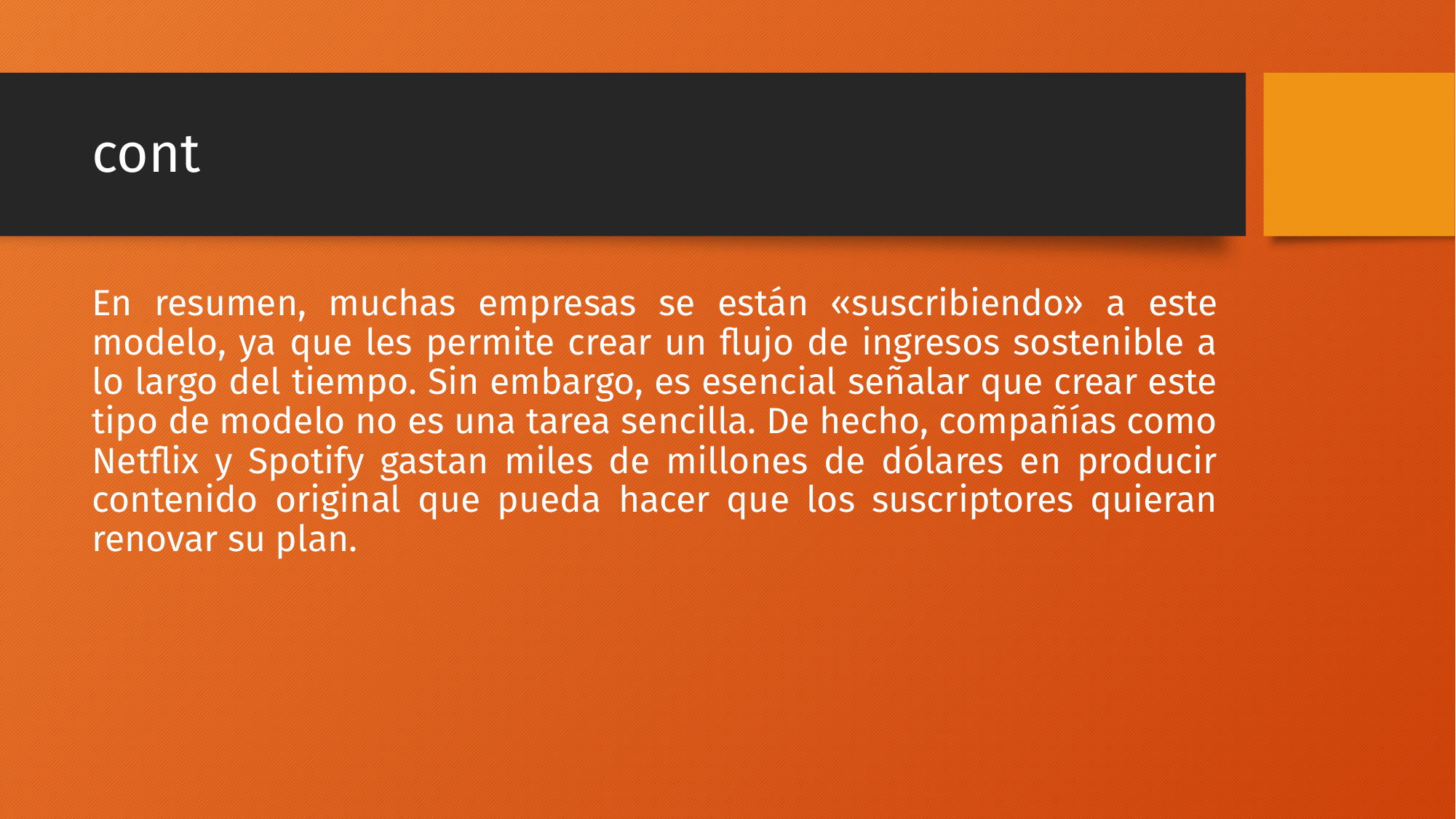

# cont
En resumen, muchas empresas se están «suscribiendo» a este modelo, ya que les permite crear un flujo de ingresos sostenible a lo largo del tiempo. Sin embargo, es esencial señalar que crear este tipo de modelo no es una tarea sencilla. De hecho, compañías como Netflix y Spotify gastan miles de millones de dólares en producir contenido original que pueda hacer que los suscriptores quieran renovar su plan.